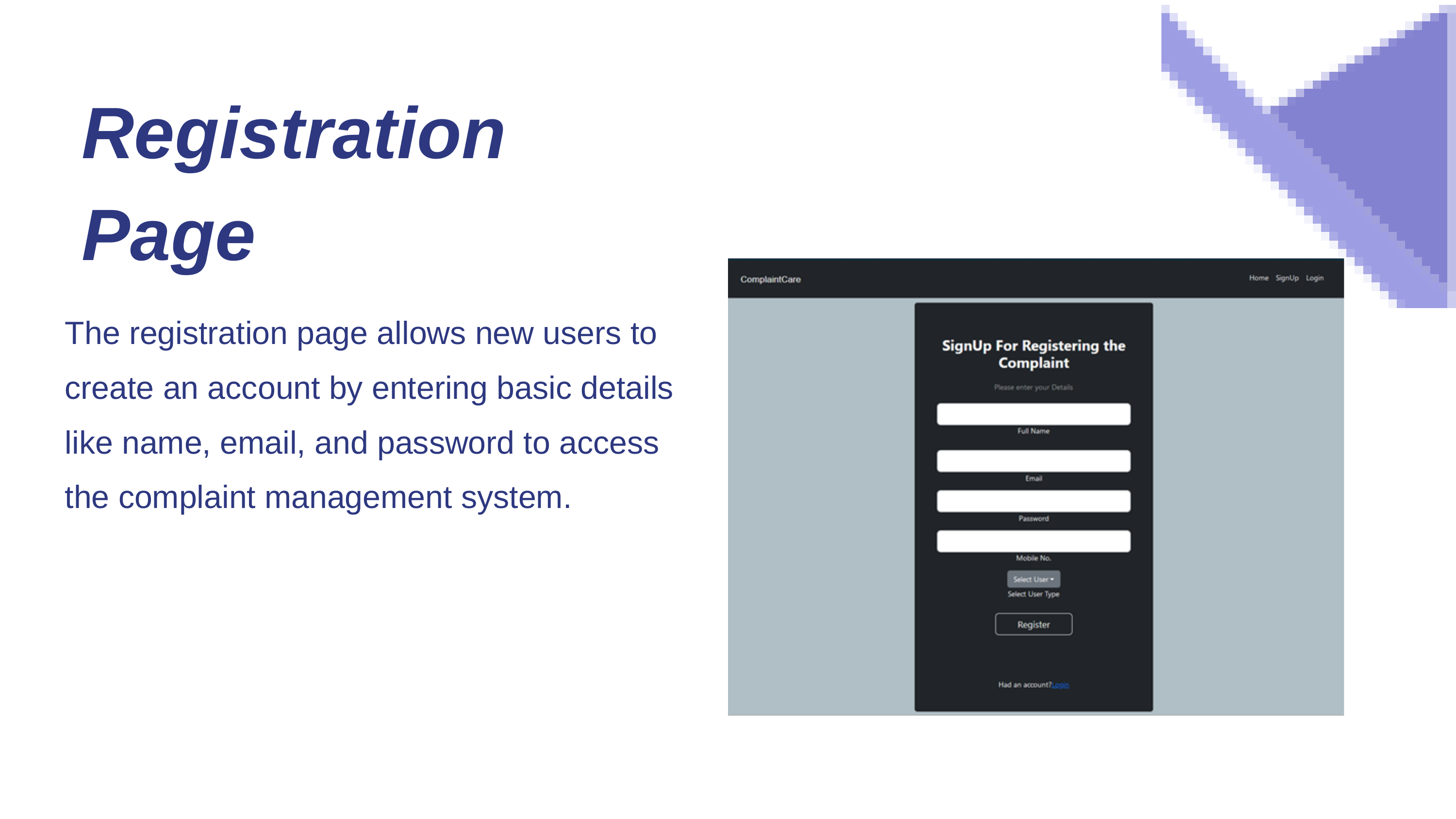

Registration Page

The registration page allows new users to create an account by entering basic details like name, email, and password to access the complaint management system.